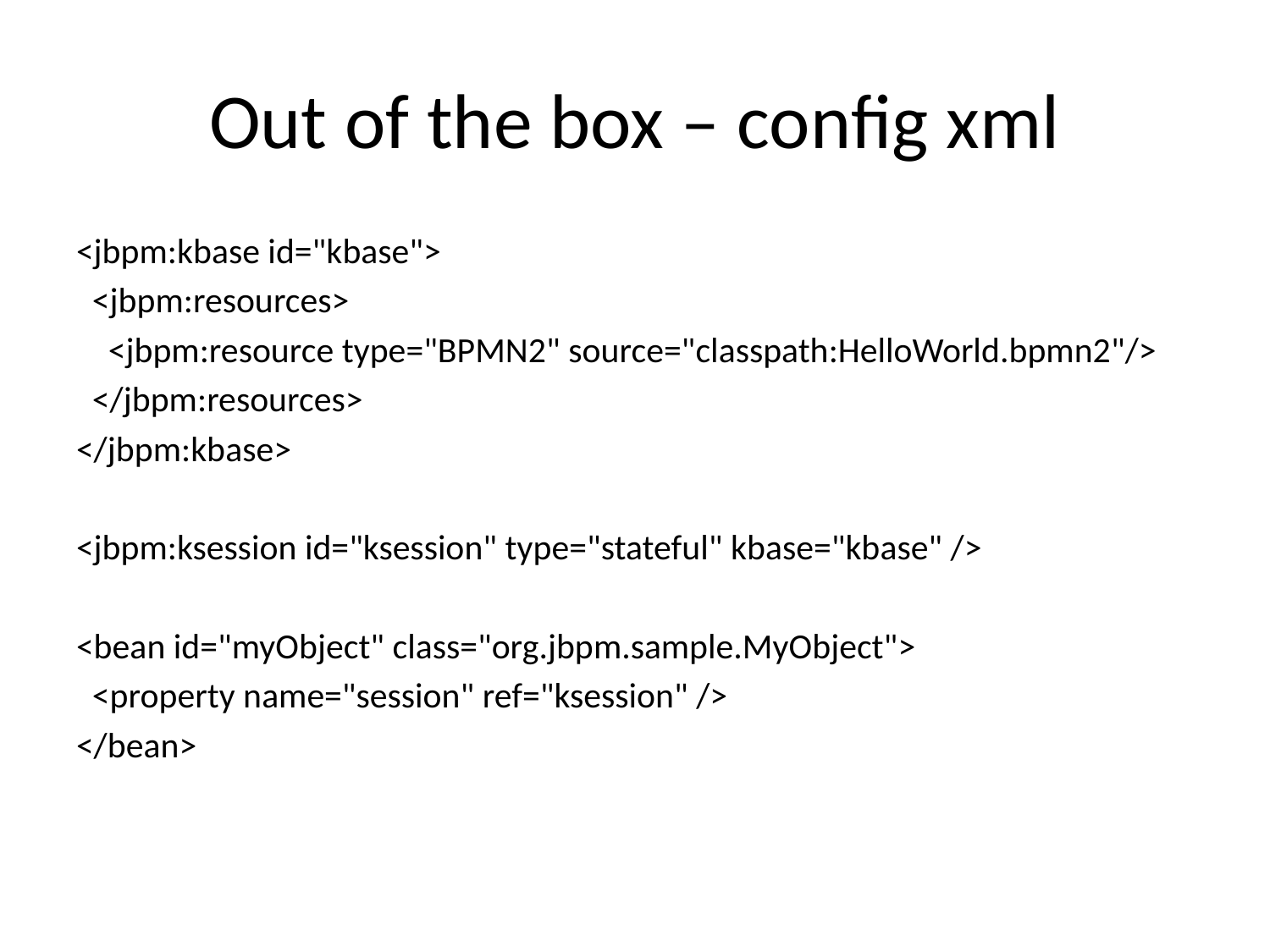

# Out of the box – config xml
<jbpm:kbase id="kbase">
  <jbpm:resources>
    <jbpm:resource type="BPMN2" source="classpath:HelloWorld.bpmn2"/>
  </jbpm:resources>
</jbpm:kbase>

<jbpm:ksession id="ksession" type="stateful" kbase="kbase" />

<bean id="myObject" class="org.jbpm.sample.MyObject">
  <property name="session" ref="ksession" />
</bean>